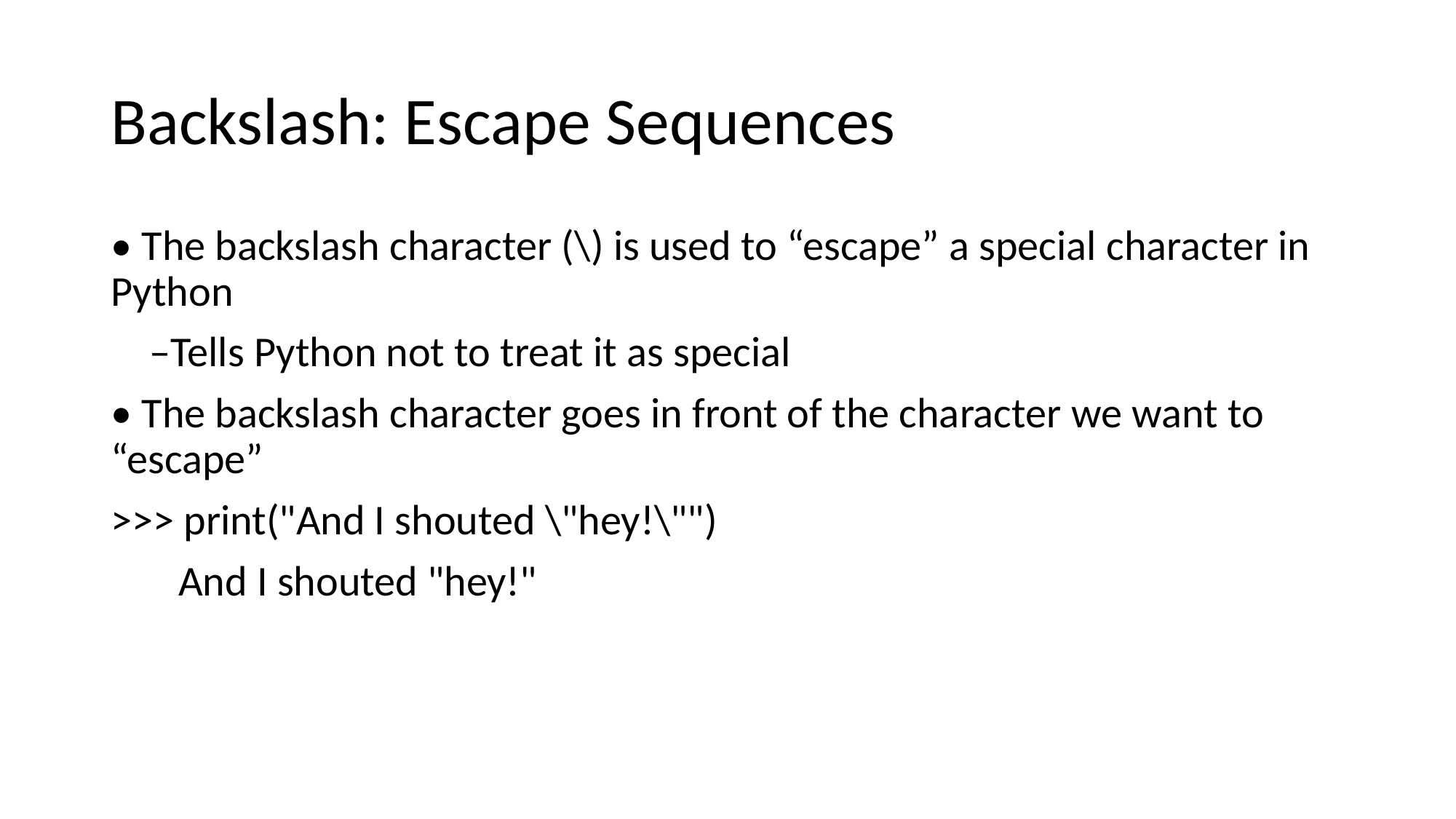

# Backslash: Escape Sequences
• The backslash character (\) is used to “escape” a special character in Python
    –Tells Python not to treat it as special
• The backslash character goes in front of the character we want to “escape”
>>> print("And I shouted \"hey!\"")
       And I shouted "hey!"